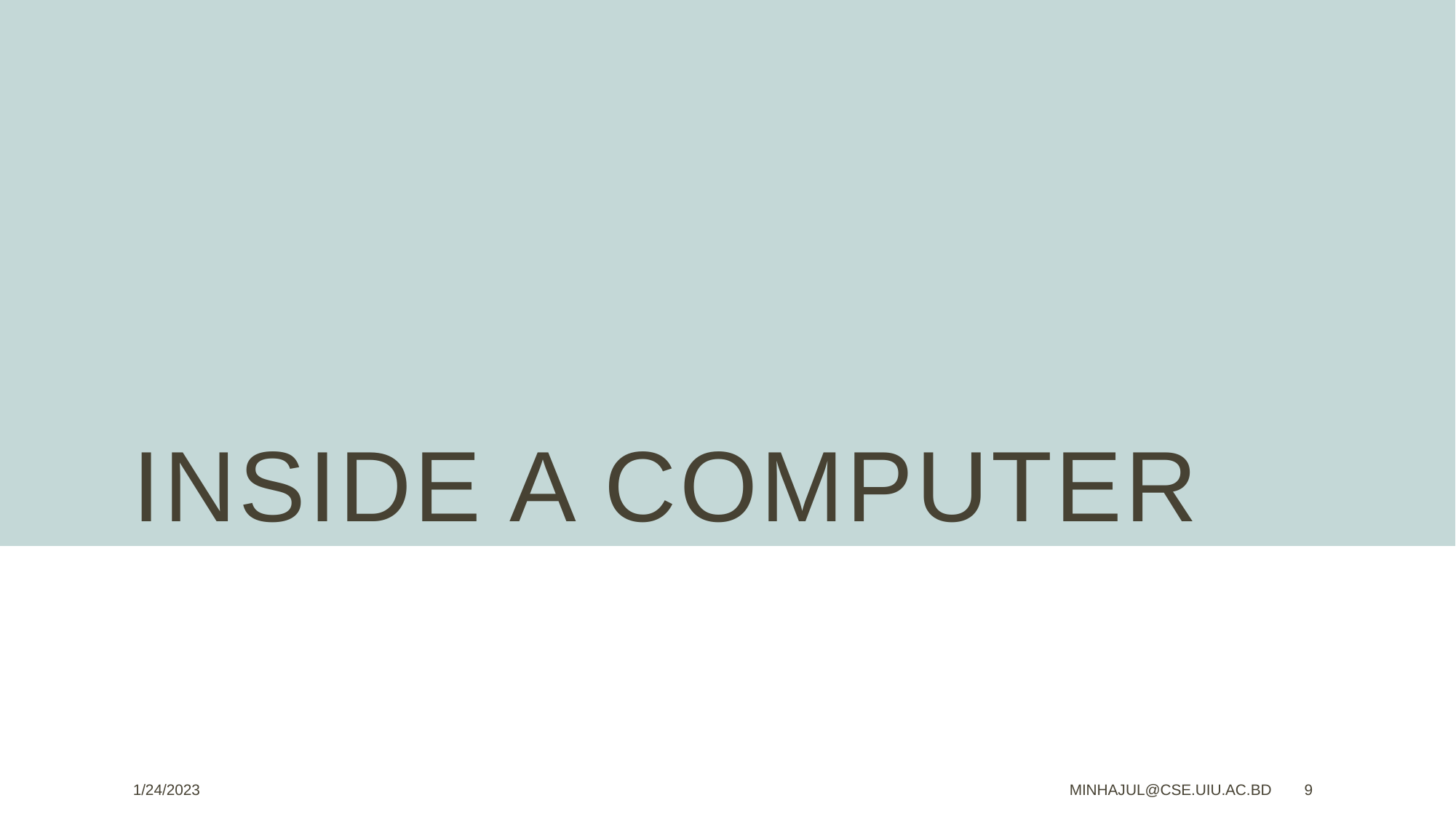

# Inside a computer

1/24/2023
minhajul@cse.uiu.ac.bd
9